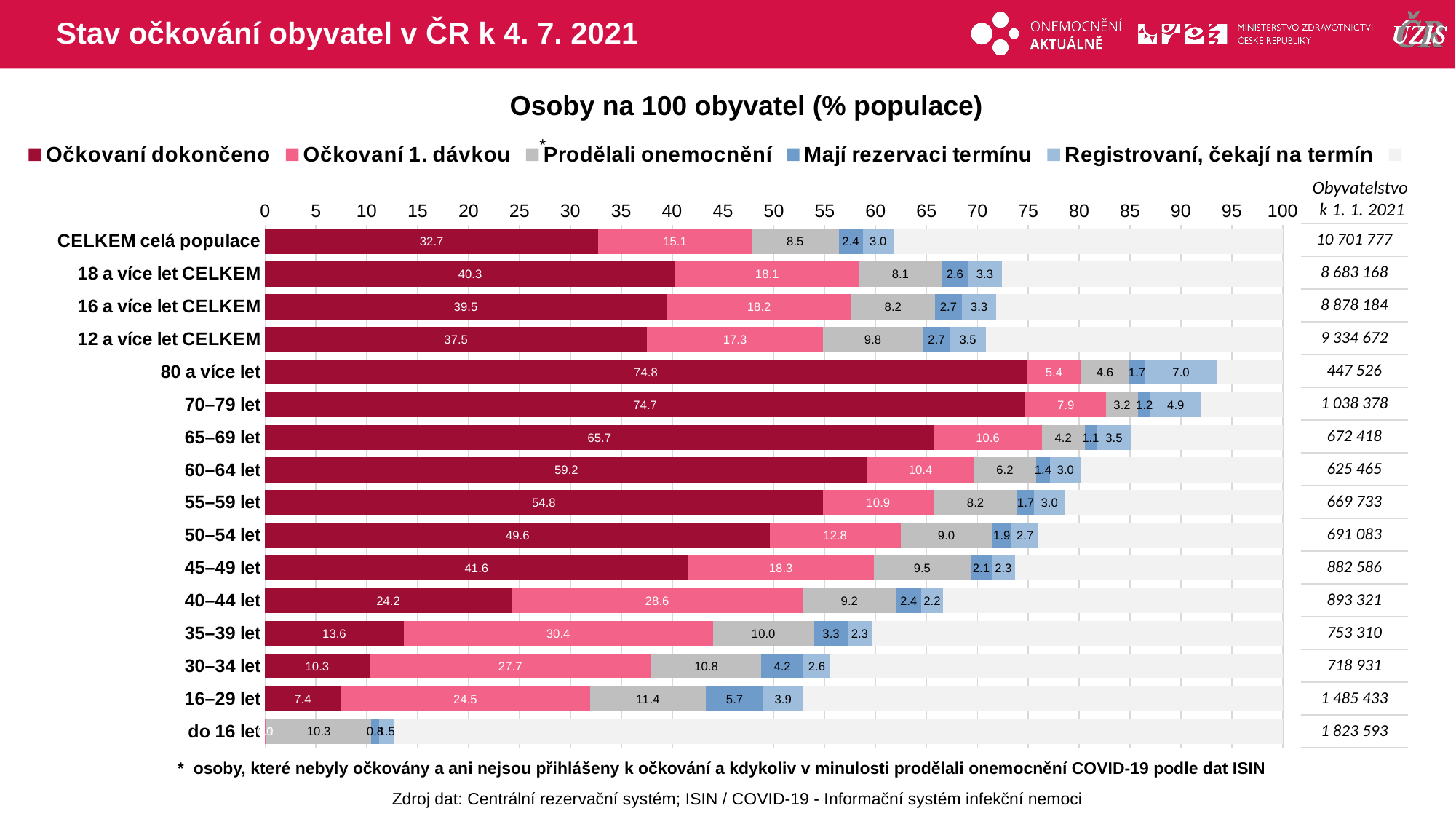

# Stav očkování obyvatel v ČR k 4. 7. 2021
Osoby na 100 obyvatel (% populace)

### Chart

| Category | Očkovaní dokončeno | Očkovaní 1. dávkou | Prodělali onemocnění | Mají rezervaci termínu | Registrovaní, čekají na termín |   |
|---|---|---|---|---|---|---|
| CELKEM celá populace | 32.73526 | 15.0894 | 8.544702 | 2.3702232 | 3.0192369 | 38.2411818 |
| 18 a více let CELKEM | 40.31668 | 18.05734 | 8.129038 | 2.599466 | 3.2738397 | 27.6236392 |
| 16 a více let CELKEM | 39.45834 | 18.16233 | 8.182326 | 2.6962271 | 3.3358173 | 28.1649603 |
| 12 a více let CELKEM | 37.52948 | 17.29931 | 9.796113 | 2.7173531 | 3.4614178 | 29.1963231 |
| 80 a více let | 74.84727 | 5.361253 | 4.644646 | 1.6687299 | 6.9814938 | 6.49660578 |
| 70–79 let | 74.7328 | 7.901843 | 3.173507 | 1.2250837 | 4.9136249 | 8.05313672 |
| 65–69 let | 65.72653 | 10.58404 | 4.248994 | 1.1402134 | 3.4624296 | 14.8377943 |
| 60–64 let | 59.21386 | 10.40794 | 6.156699 | 1.3647446 | 3.0369405 | 19.8198141 |
| 55–59 let | 54.79915 | 10.92092 | 8.187293 | 1.6820136 | 2.9723785 | 21.4382448 |
| 50–54 let | 49.62139 | 12.81337 | 9.042329 | 1.8656225 | 2.6717485 | 23.9855415 |
| 45–49 let | 41.57487 | 18.25023 | 9.509895 | 2.0928272 | 2.2585901 | 26.313583 |
| 40–44 let | 24.24011 | 28.57103 | 9.23106 | 2.4097721 | 2.1994334 | 33.3485947 |
| 35–39 let | 13.62135 | 30.37939 | 9.959247 | 3.3200143 | 2.3030359 | 40.4169598 |
| 30–34 let | 10.26162 | 27.6875 | 10.81369 | 4.1508851 | 2.5955203 | 44.4907787 |
| 16–29 let | 7.412048 | 24.52295 | 11.38644 | 5.6533011 | 3.8813598 | 47.1438968 |
| do 16 let | 0.003839 | 0.128812 | 10.30893 | 0.7830695 | 1.4779614 | 87.2973849 |
*
Obyvatelstvo
k 1. 1. 2021
| 10 701 777 |
| --- |
| 8 683 168 |
| 8 878 184 |
| 9 334 672 |
| 447 526 |
| 1 038 378 |
| 672 418 |
| 625 465 |
| 669 733 |
| 691 083 |
| 882 586 |
| 893 321 |
| 753 310 |
| 718 931 |
| 1 485 433 |
| 1 823 593 |
*  osoby, které nebyly očkovány a ani nejsou přihlášeny k očkování a kdykoliv v minulosti prodělali onemocnění COVID-19 podle dat ISIN
Zdroj dat: Centrální rezervační systém; ISIN / COVID-19 - Informační systém infekční nemoci